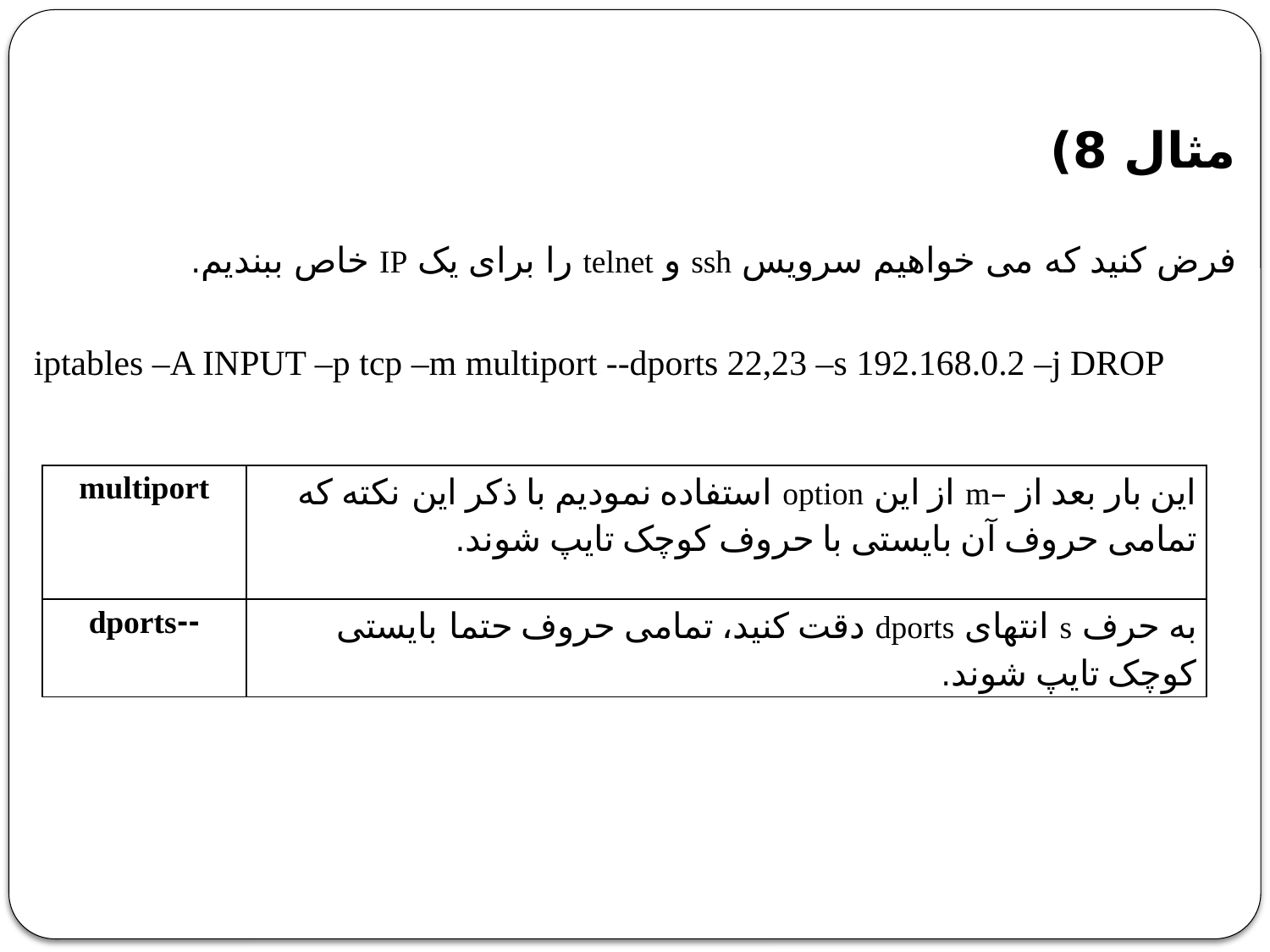

مثال 8)
فرض کنید که می خواهیم سرویس ssh و telnet را برای یک IP خاص ببندیم.
iptables –A INPUT –p tcp –m multiport --dports 22,23 –s 192.168.0.2 –j DROP
| multiport | این بار بعد از –m از این option استفاده نمودیم با ذکر این نکته که تمامی حروف آن بایستی با حروف کوچک تایپ شوند. |
| --- | --- |
| --dports | به حرف s انتهای dports دقت کنید، تمامی حروف حتما بایستی کوچک تایپ شوند. |